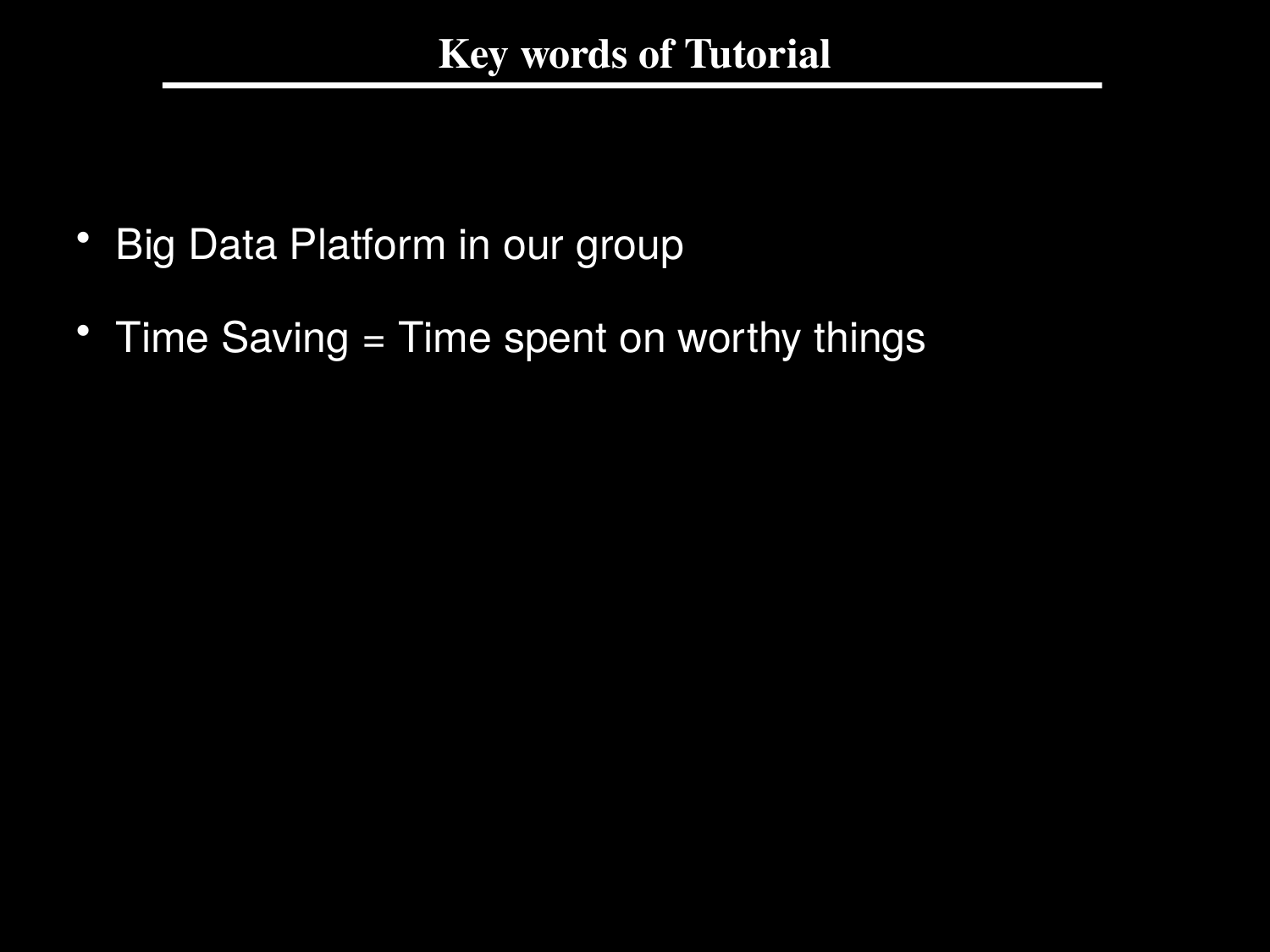

# Key words of Tutorial
Big Data Platform in our group
Time Saving = Time spent on worthy things